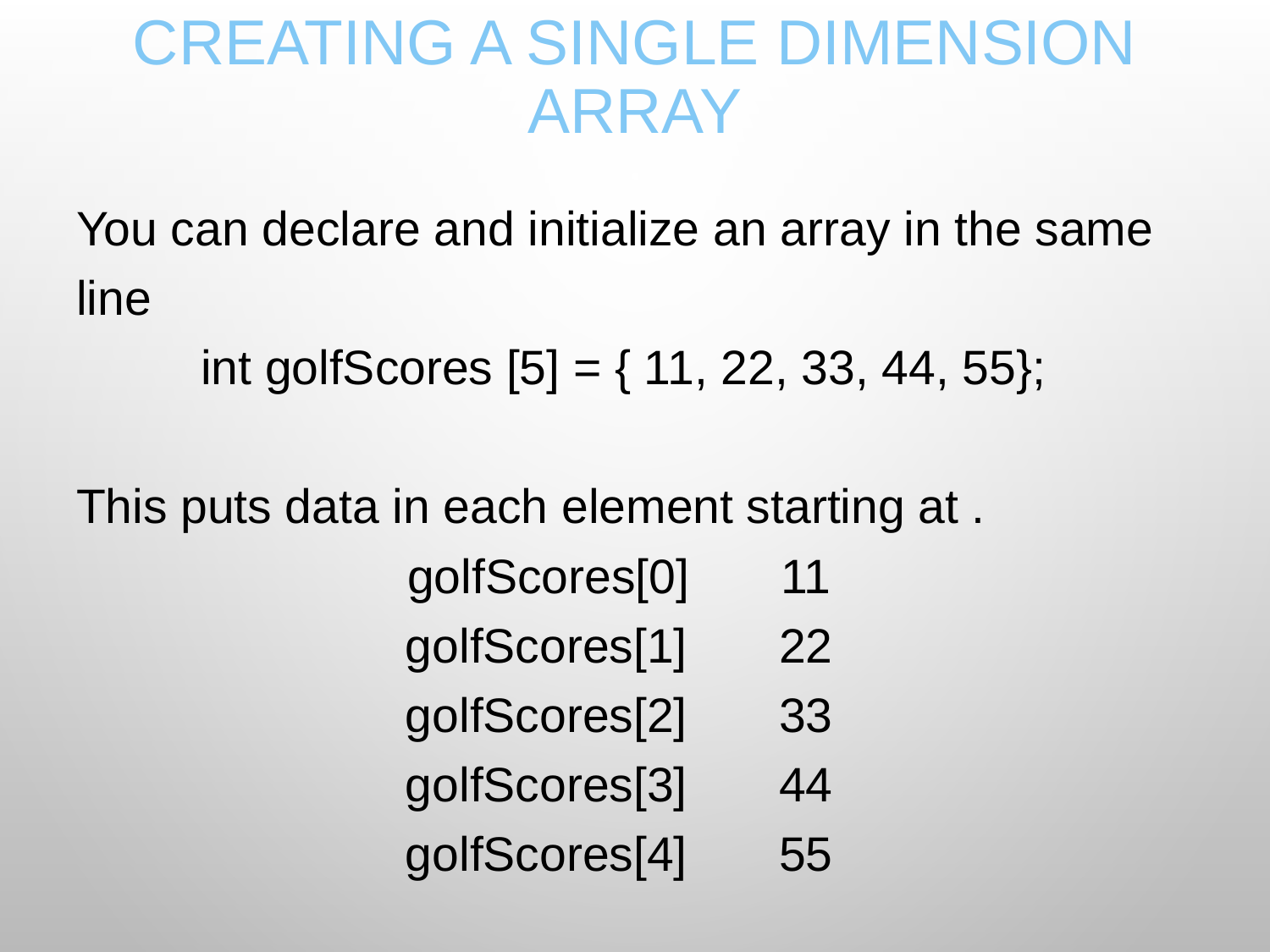

# Creating a single dimension array
You can declare and initialize an array in the same line
		int golfScores [5] = { 11, 22, 33, 44, 55};

This puts data in each element starting at .
golfScores[0] 		11
golfScores[1]		22
golfScores[2]		33
golfScores[3]		44
golfScores[4]		55